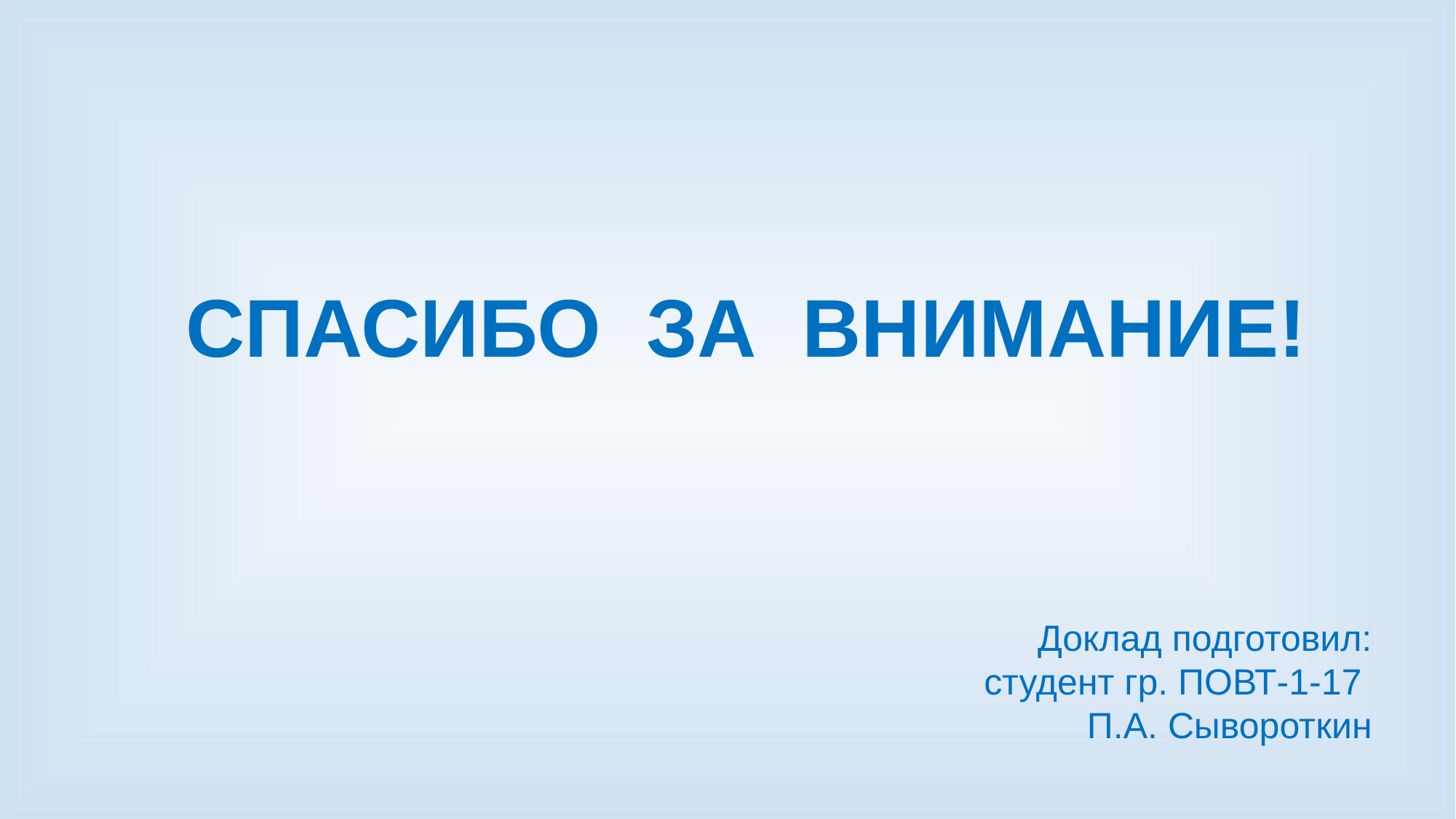

СПАСИБО  ЗА  ВНИМАНИЕ!
Доклад подготовил:
студент гр. ПОВТ-1-17
П.А. Сывороткин